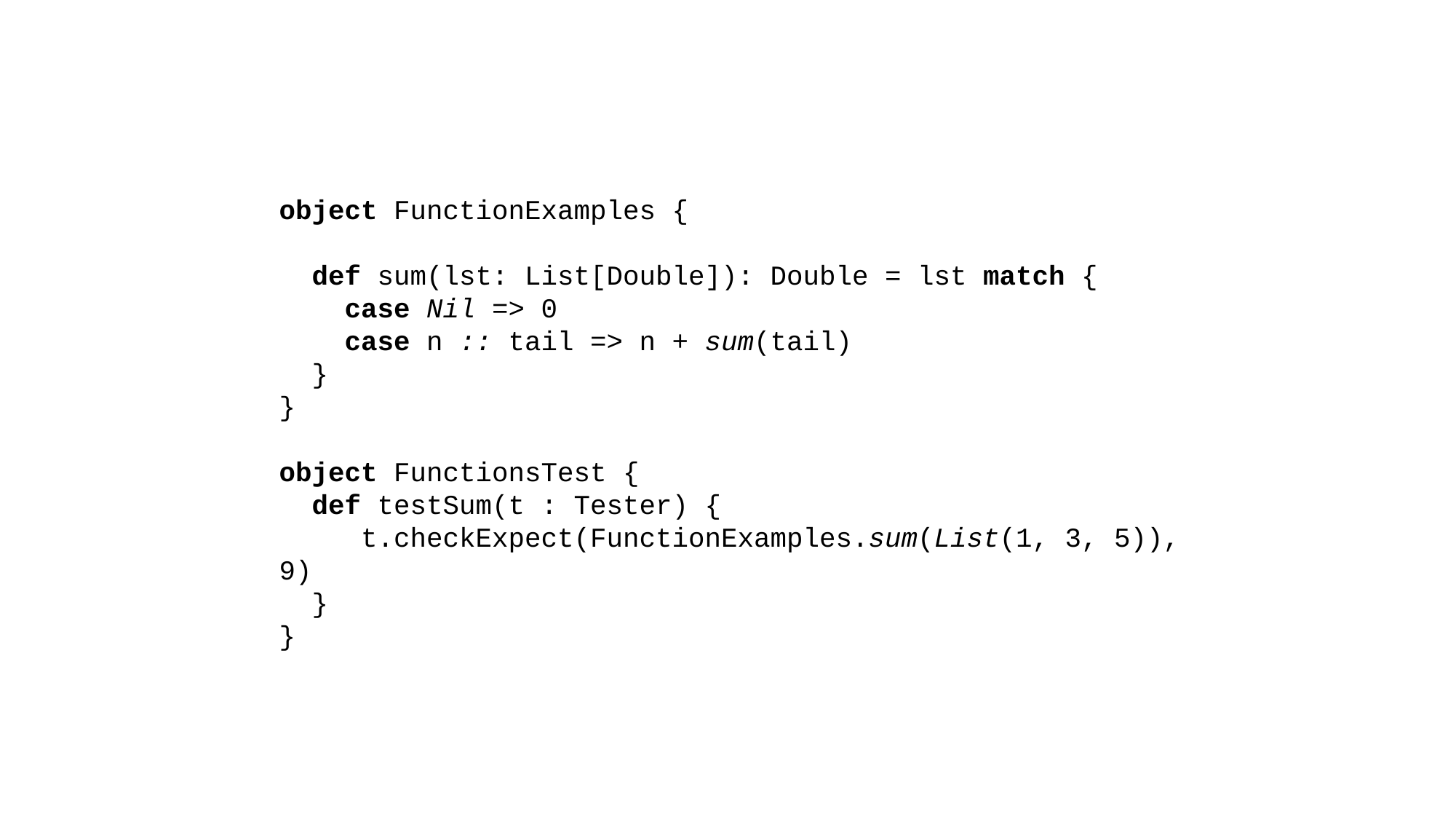

object FunctionExamples {
  def sum(lst: List[Double]): Double = lst match {
    case Nil => 0
    case n :: tail => n + sum(tail)
  }
}

object FunctionsTest {
  def testSum(t : Tester) {
     t.checkExpect(FunctionExamples.sum(List(1, 3, 5)), 9)
  }
}